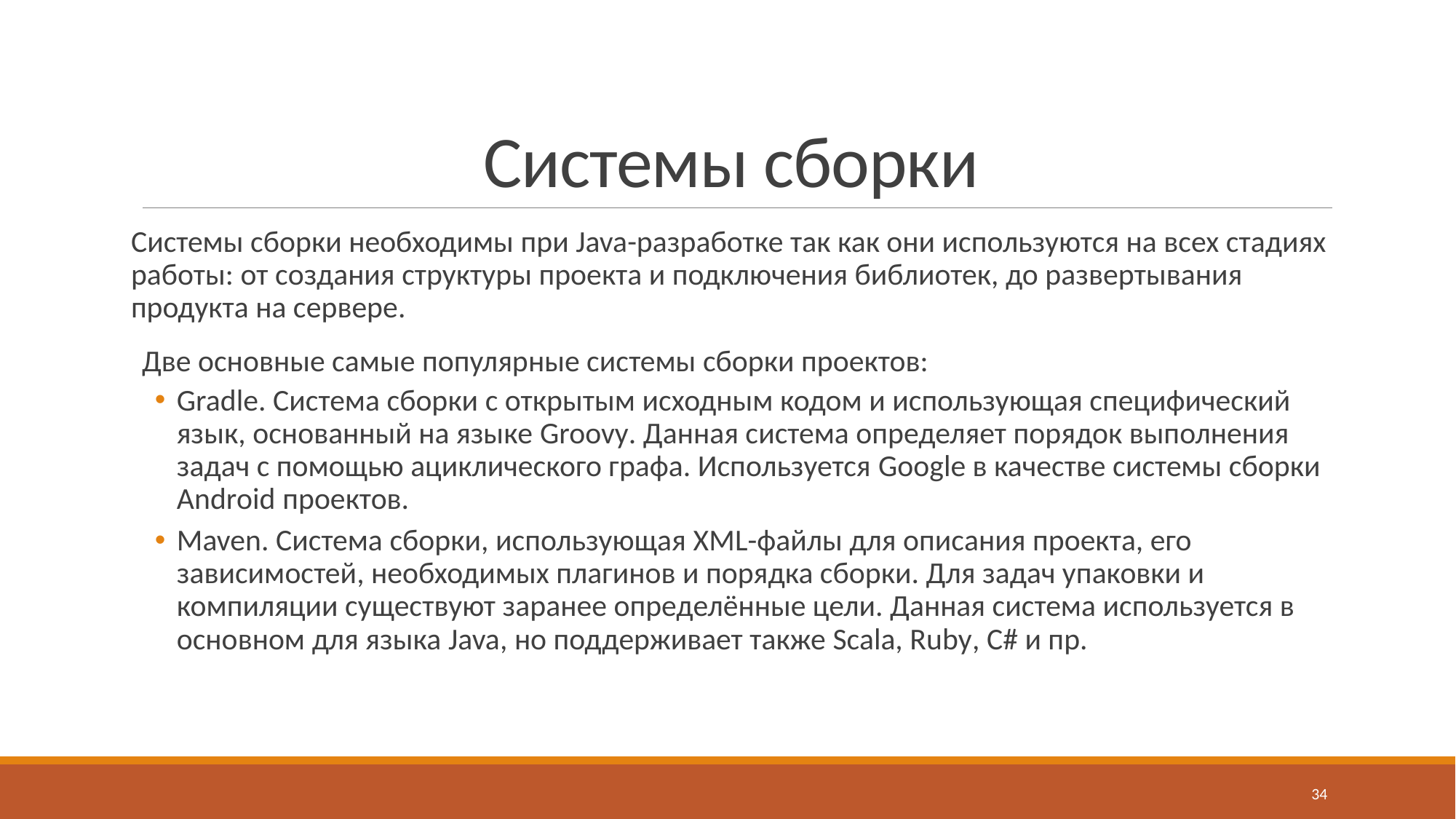

# Системы сборки
Системы сборки необходимы при Java-разработке так как они используются на всех стадиях работы: от создания структуры проекта и подключения библиотек, до развертывания продукта на сервере.
Две основные самые популярные системы сборки проектов:
Gradle. Система сборки с открытым исходным кодом и использующая специфический язык, основанный на языке Groovy. Данная система определяет порядок выполнения задач с помощью ациклического графа. Используется Google в качестве системы сборки Android проектов.
Maven. Система сборки, использующая XML-файлы для описания проекта, его зависимостей, необходимых плагинов и порядка сборки. Для задач упаковки и компиляции существуют заранее определённые цели. Данная система используется в основном для языка Java, но поддерживает также Scala, Ruby, C# и пр.

34